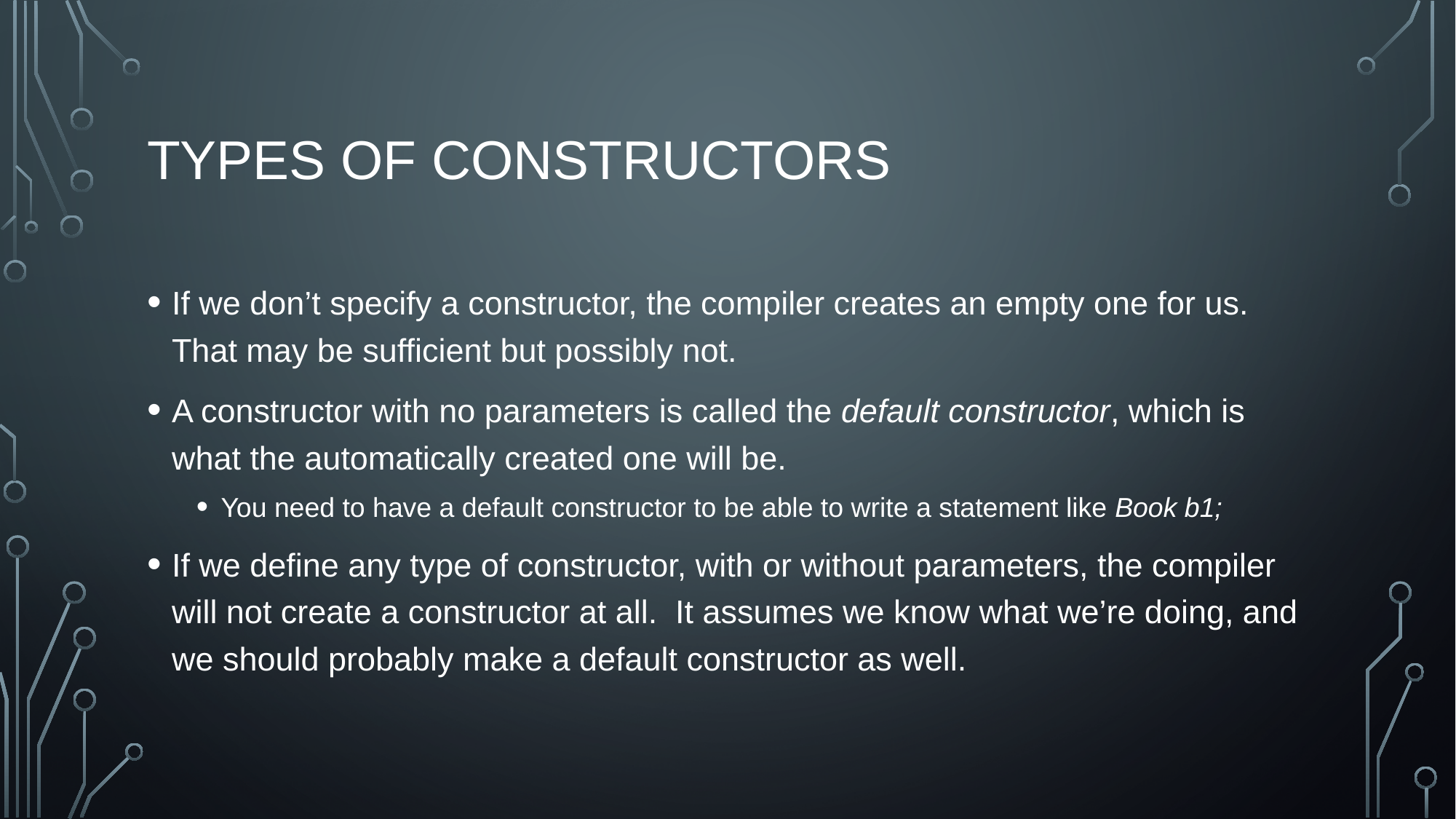

# Types of constructors
If we don’t specify a constructor, the compiler creates an empty one for us.  That may be sufficient but possibly not.
A constructor with no parameters is called the default constructor, which is what the automatically created one will be.
You need to have a default constructor to be able to write a statement like Book b1;
If we define any type of constructor, with or without parameters, the compiler will not create a constructor at all.  It assumes we know what we’re doing, and we should probably make a default constructor as well.